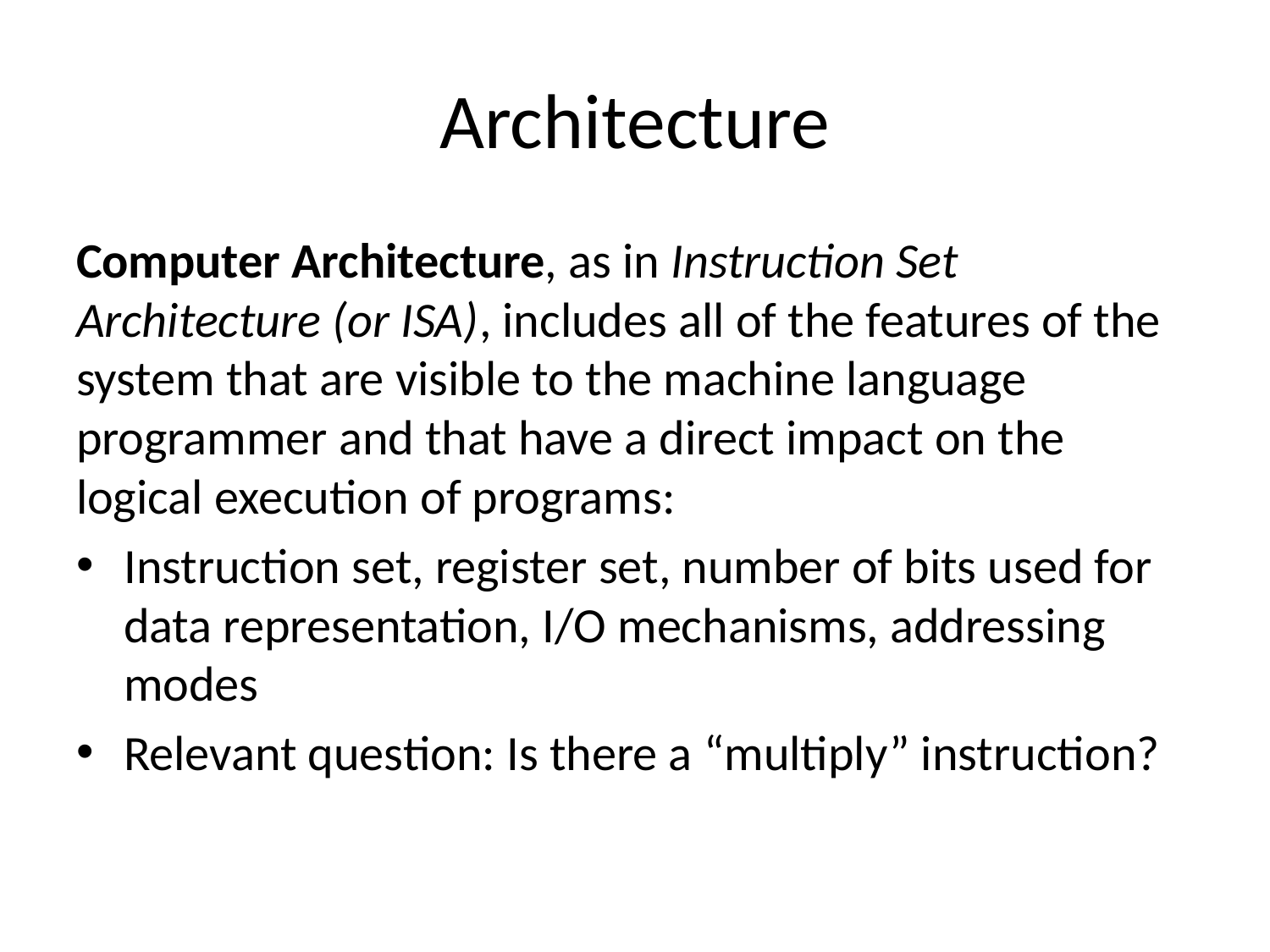

# Architecture
Computer Architecture, as in Instruction Set Architecture (or ISA), includes all of the features of the system that are visible to the machine language programmer and that have a direct impact on the logical execution of programs:
Instruction set, register set, number of bits used for data representation, I/O mechanisms, addressing modes
Relevant question: Is there a “multiply” instruction?